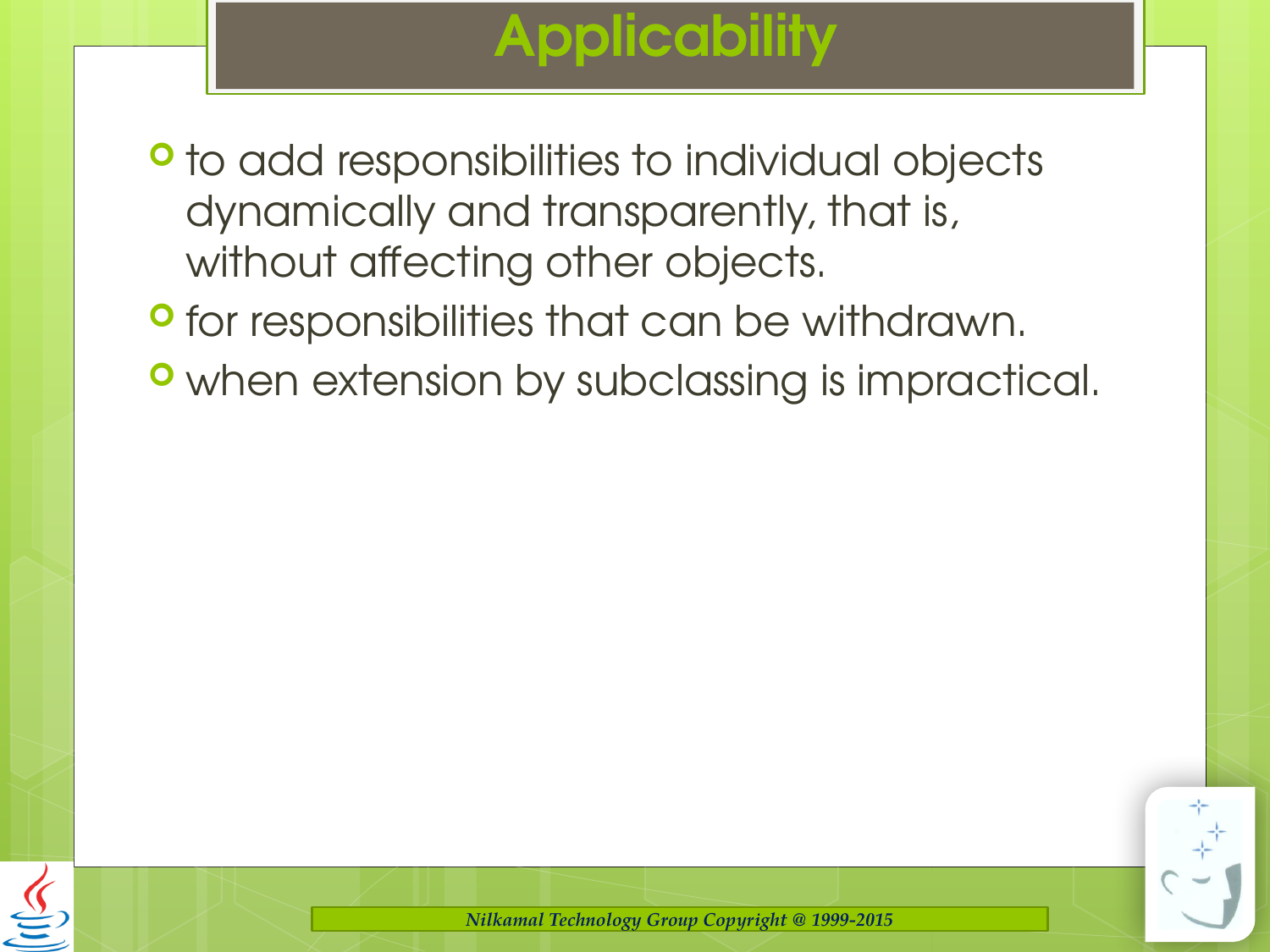

# Applicability
to add responsibilities to individual objects dynamically and transparently, that is, without affecting other objects.
for responsibilities that can be withdrawn.
when extension by subclassing is impractical.